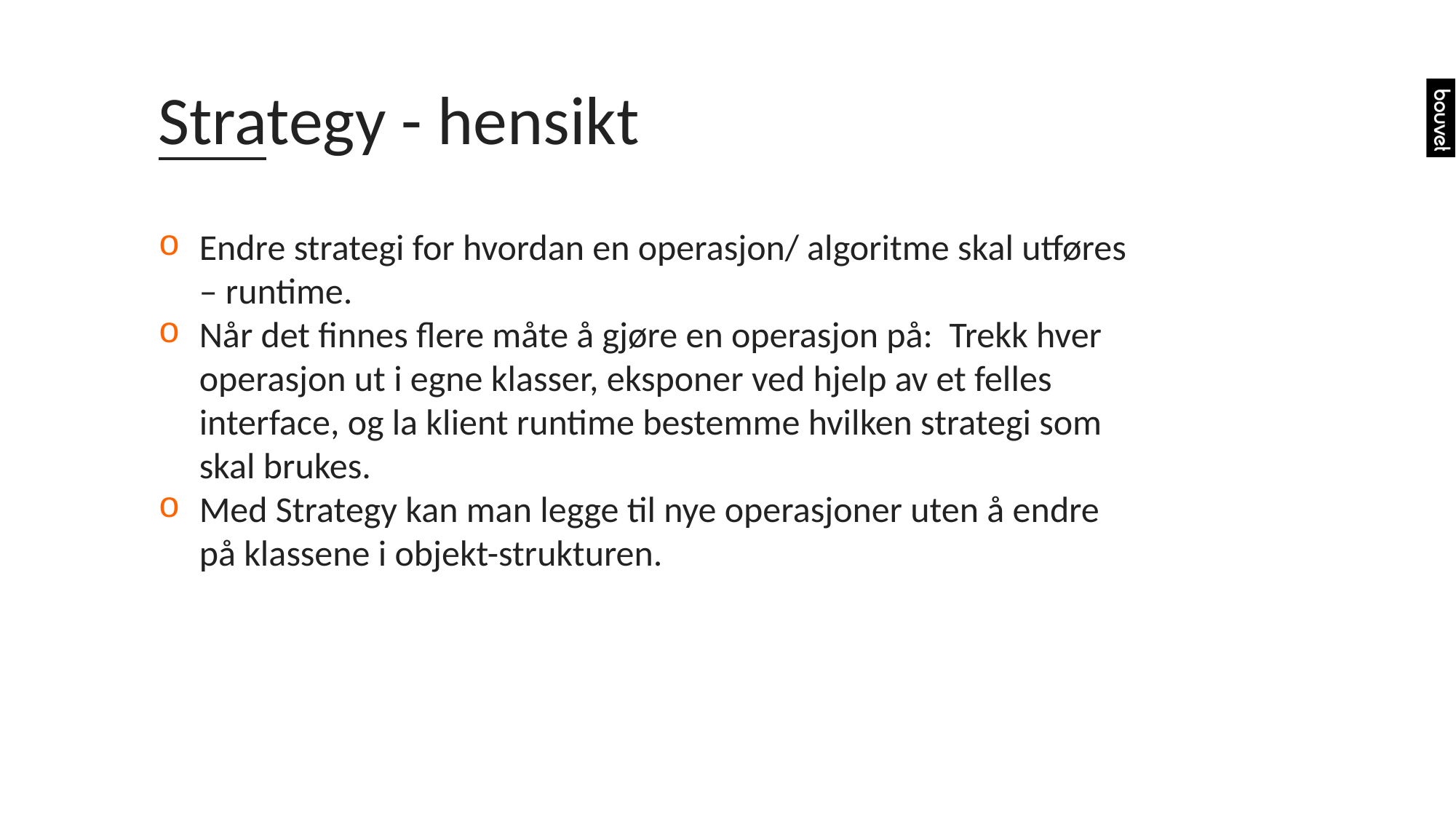

# Strategy - hensikt
Endre strategi for hvordan en operasjon/ algoritme skal utføres – runtime.
Når det finnes flere måte å gjøre en operasjon på:  Trekk hver operasjon ut i egne klasser, eksponer ved hjelp av et felles interface, og la klient runtime bestemme hvilken strategi som skal brukes.
Med Strategy kan man legge til nye operasjoner uten å endre på klassene i objekt-strukturen.